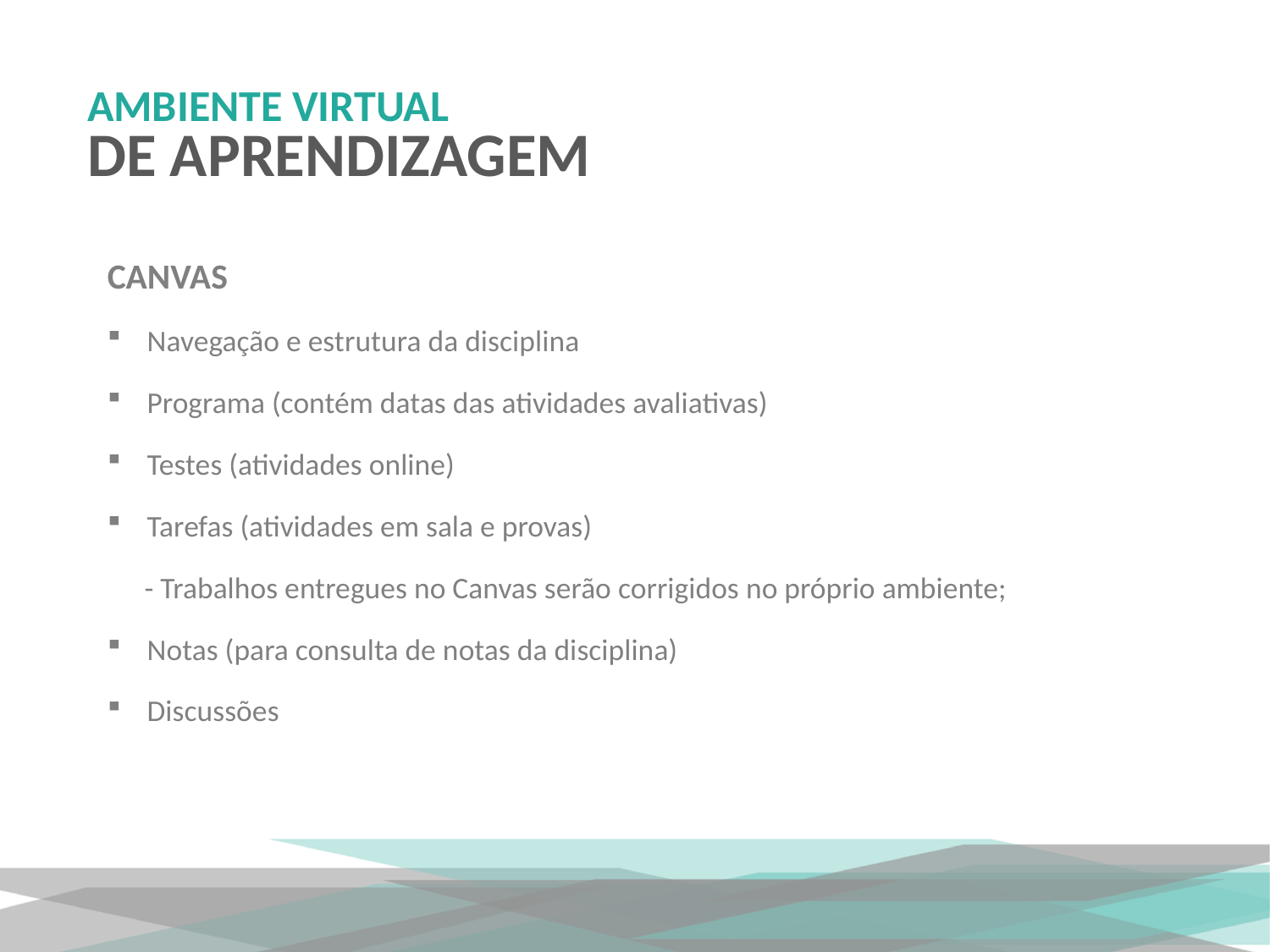

AMBIENTE VIRTUAL
DE APRENDIZAGEM
CANVAS
Navegação e estrutura da disciplina
Programa (contém datas das atividades avaliativas)
Testes (atividades online)
Tarefas (atividades em sala e provas)
- Trabalhos entregues no Canvas serão corrigidos no próprio ambiente;
Notas (para consulta de notas da disciplina)
Discussões